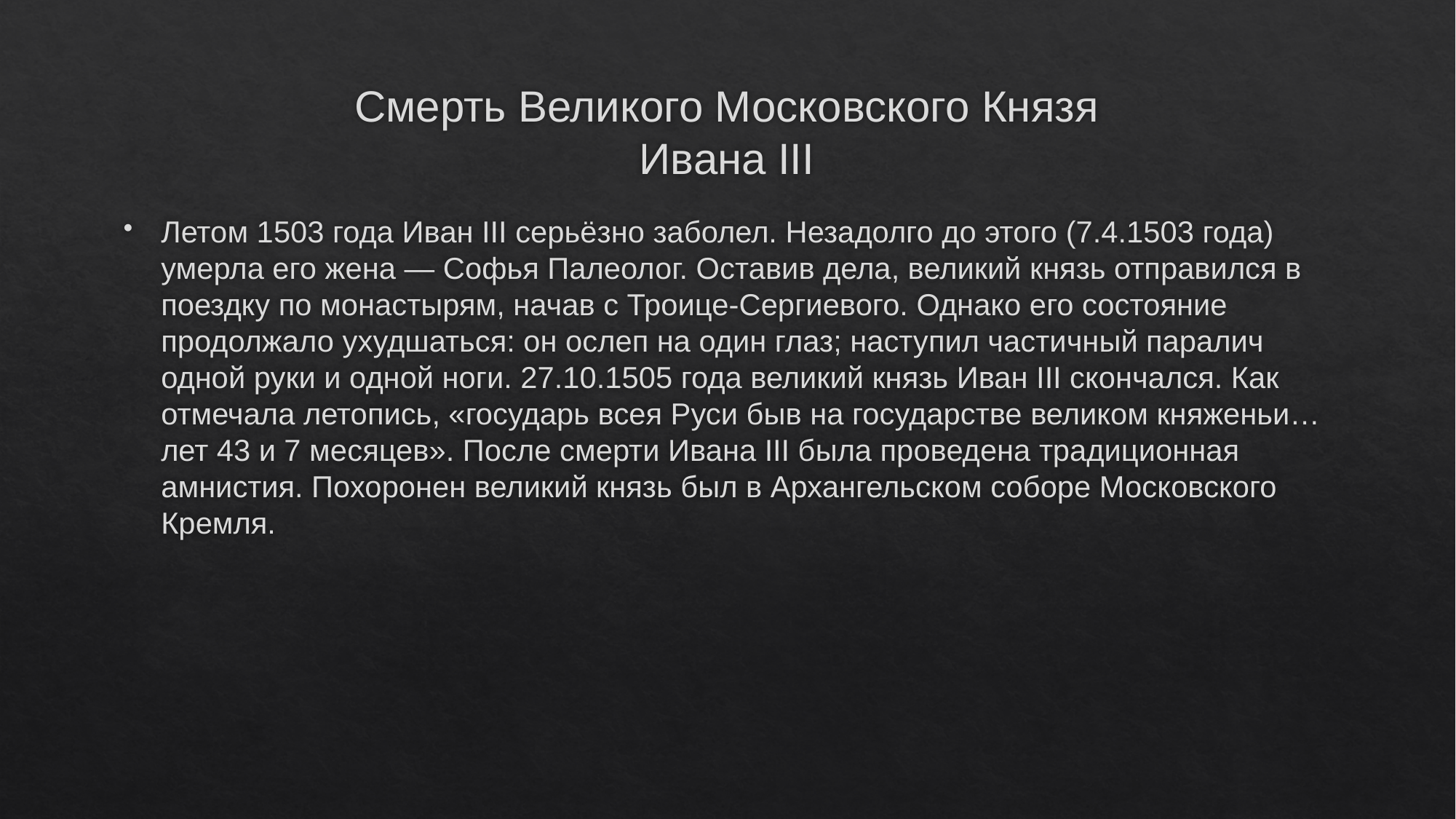

# Смерть Великого Московского Князя Ивана III
Летом 1503 года Иван III серьёзно заболел. Незадолго до этого (7.4.1503 года) умерла его жена — Софья Палеолог. Оставив дела, великий князь отправился в поездку по монастырям, начав с Троице-Сергиевого. Однако его состояние продолжало ухудшаться: он ослеп на один глаз; наступил частичный паралич одной руки и одной ноги. 27.10.1505 года великий князь Иван III скончался. Как отмечала летопись, «государь всея Руси быв на государстве великом княженьи… лет 43 и 7 месяцев». После смерти Ивана III была проведена традиционная амнистия. Похоронен великий князь был в Архангельском соборе Московского Кремля.